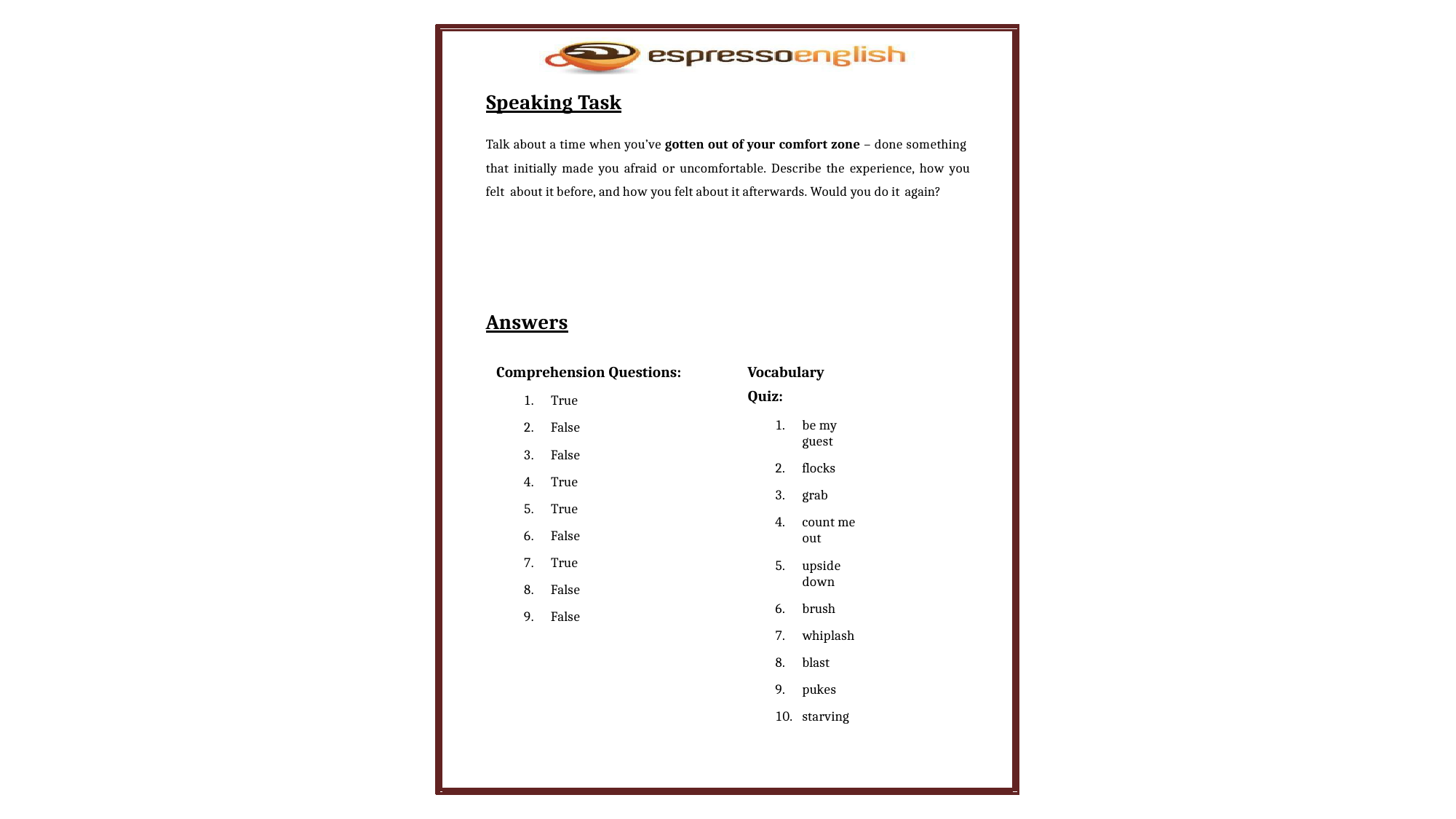

Speaking Task
Talk about a time when you’ve gotten out of your comfort zone – done something  that initially made you afraid or uncomfortable. Describe the experience, how you felt  about it before, and how you felt about it afterwards. Would you do it again?
Answers
| Comprehension Questions: True False False True True False True False False | Vocabulary Quiz: be my guest flocks grab count me out upside down brush whiplash blast pukes starving |
| --- | --- |